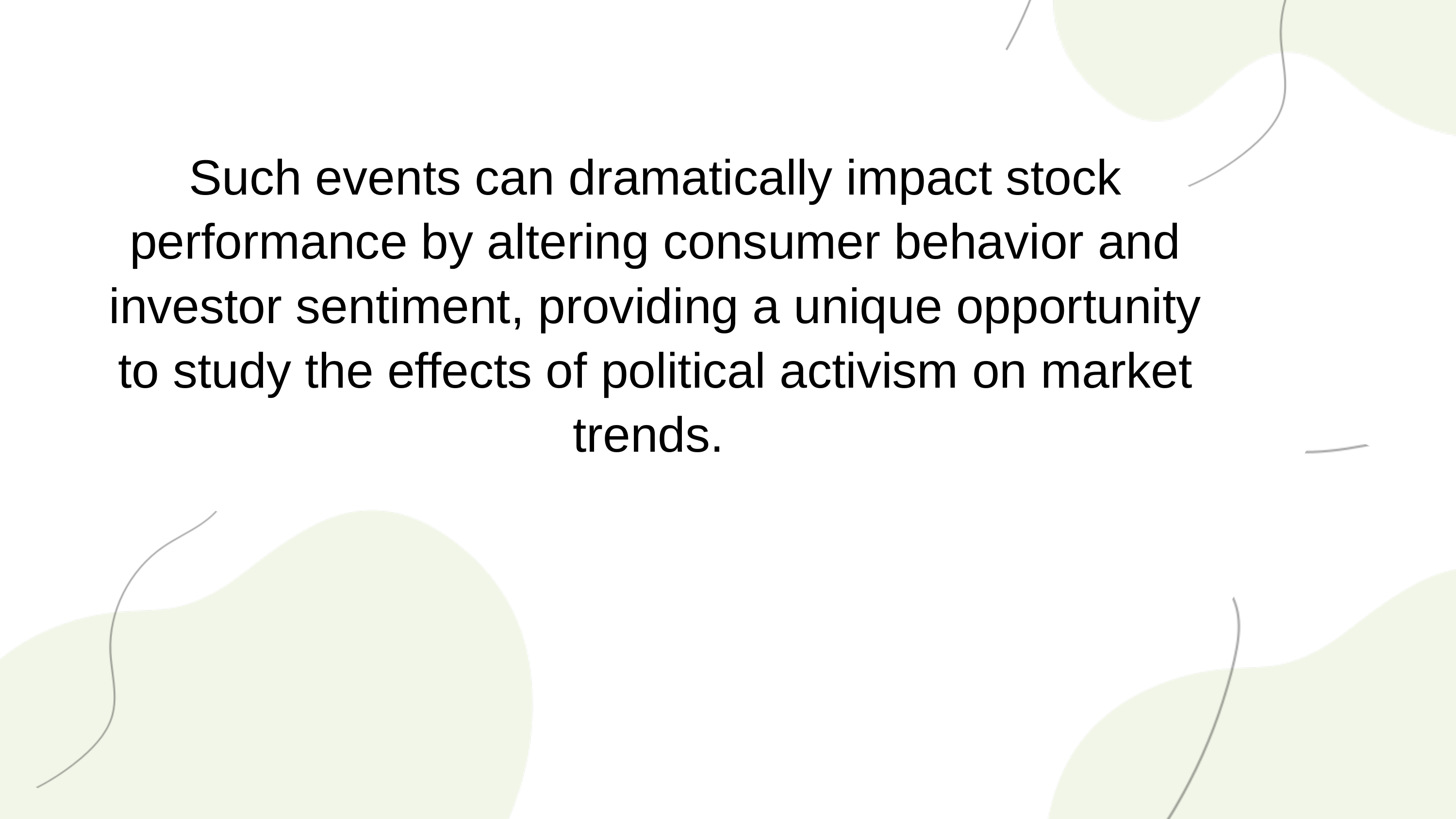

Such events can dramatically impact stock performance by altering consumer behavior and investor sentiment, providing a unique opportunity to study the effects of political activism on market trends.